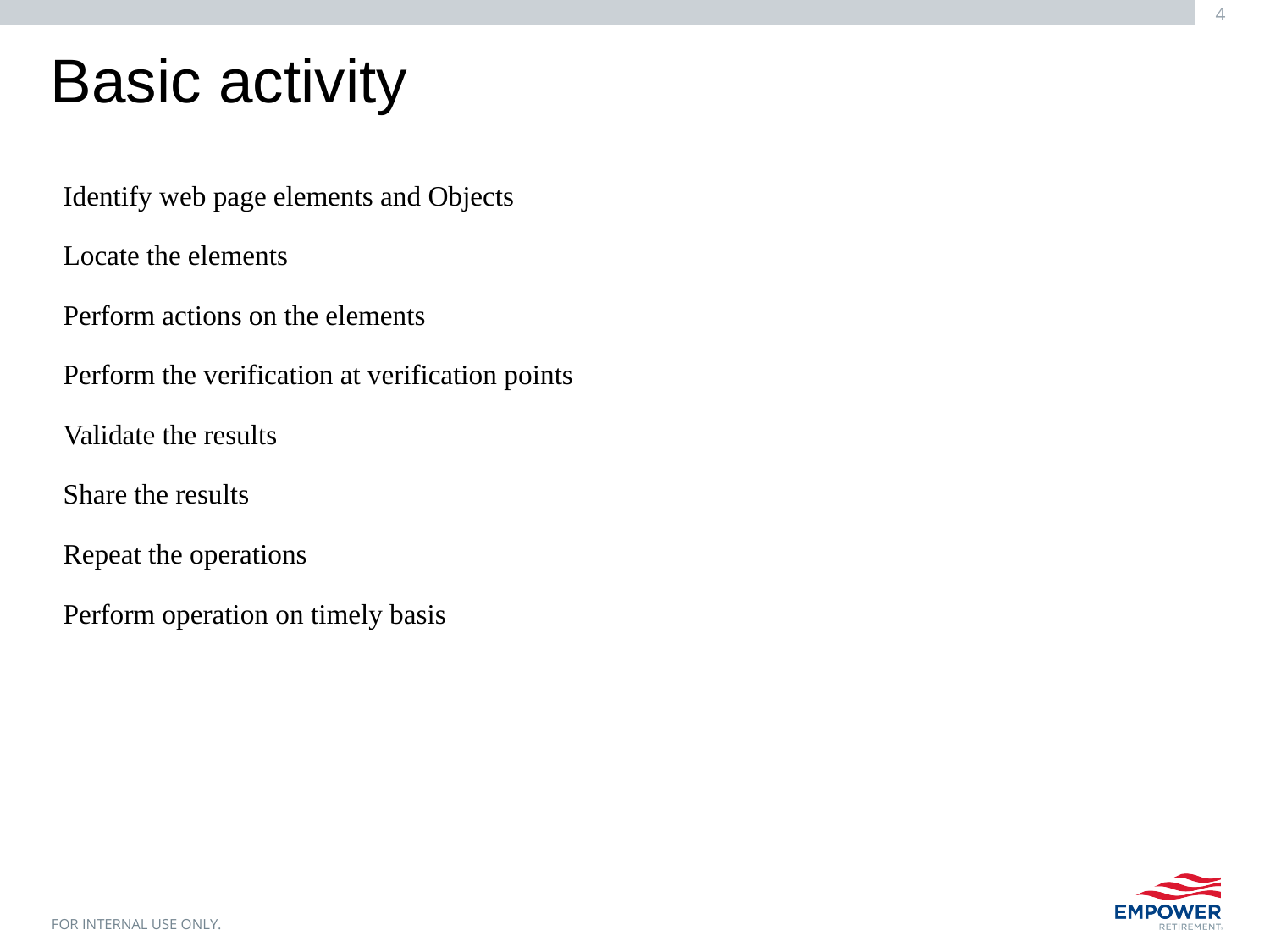

# Basic activity
Identify web page elements and Objects
Locate the elements
Perform actions on the elements
Perform the verification at verification points
Validate the results
Share the results
Repeat the operations
Perform operation on timely basis